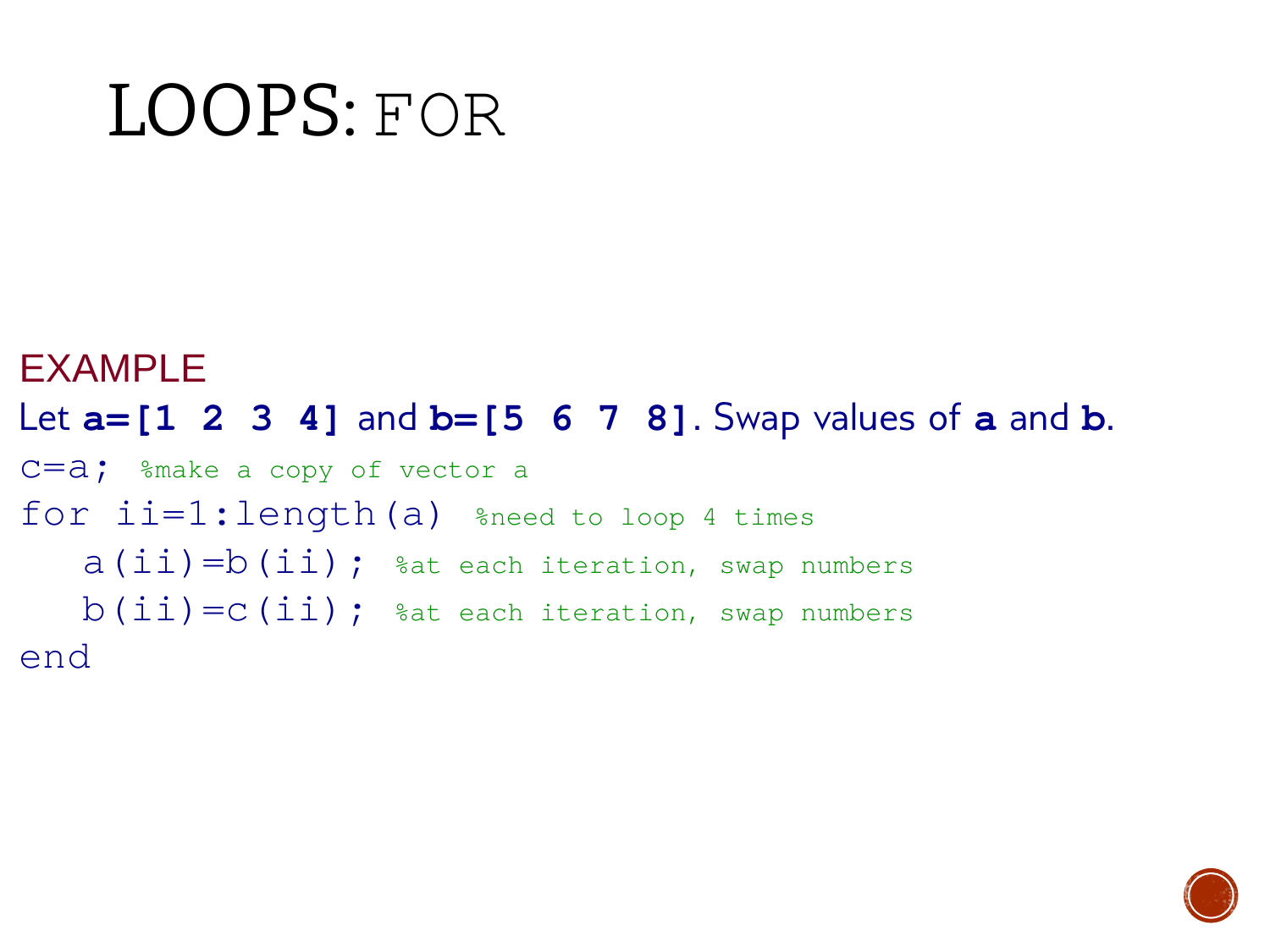

# Loops: for
example
Let a=[1 2 3 4] and b=[5 6 7 8]. Swap values of a and b.
c=a; %make a copy of vector a
for ii=1:length(a) %need to loop 4 times
a(ii)=b(ii); %at each iteration, swap numbers
b(ii)=c(ii); %at each iteration, swap numbers
end